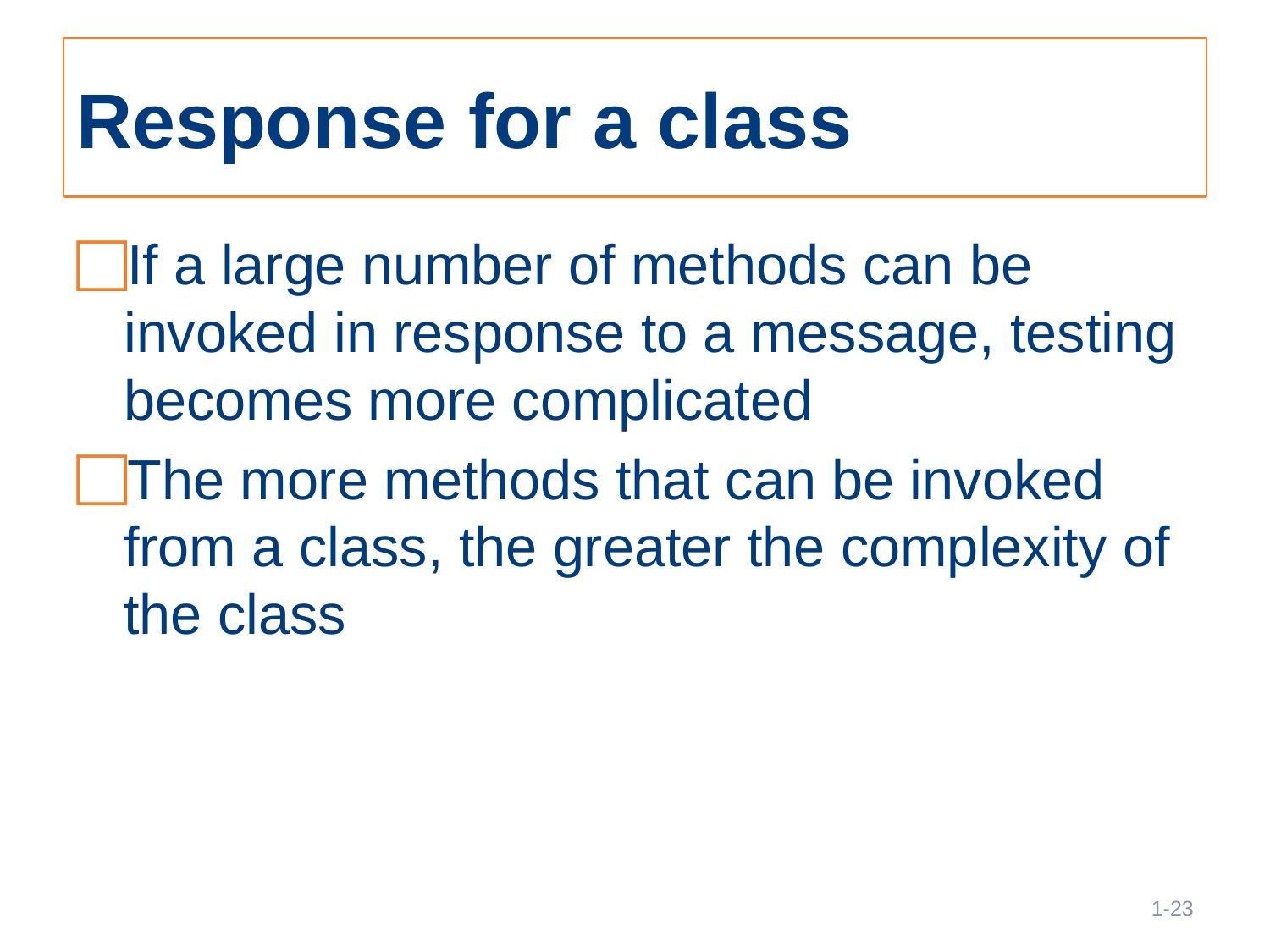

# Response for a class
If a large number of methods can be invoked in response to a message, testing becomes more complicated
The more methods that can be invoked from a class, the greater the complexity of the class
23